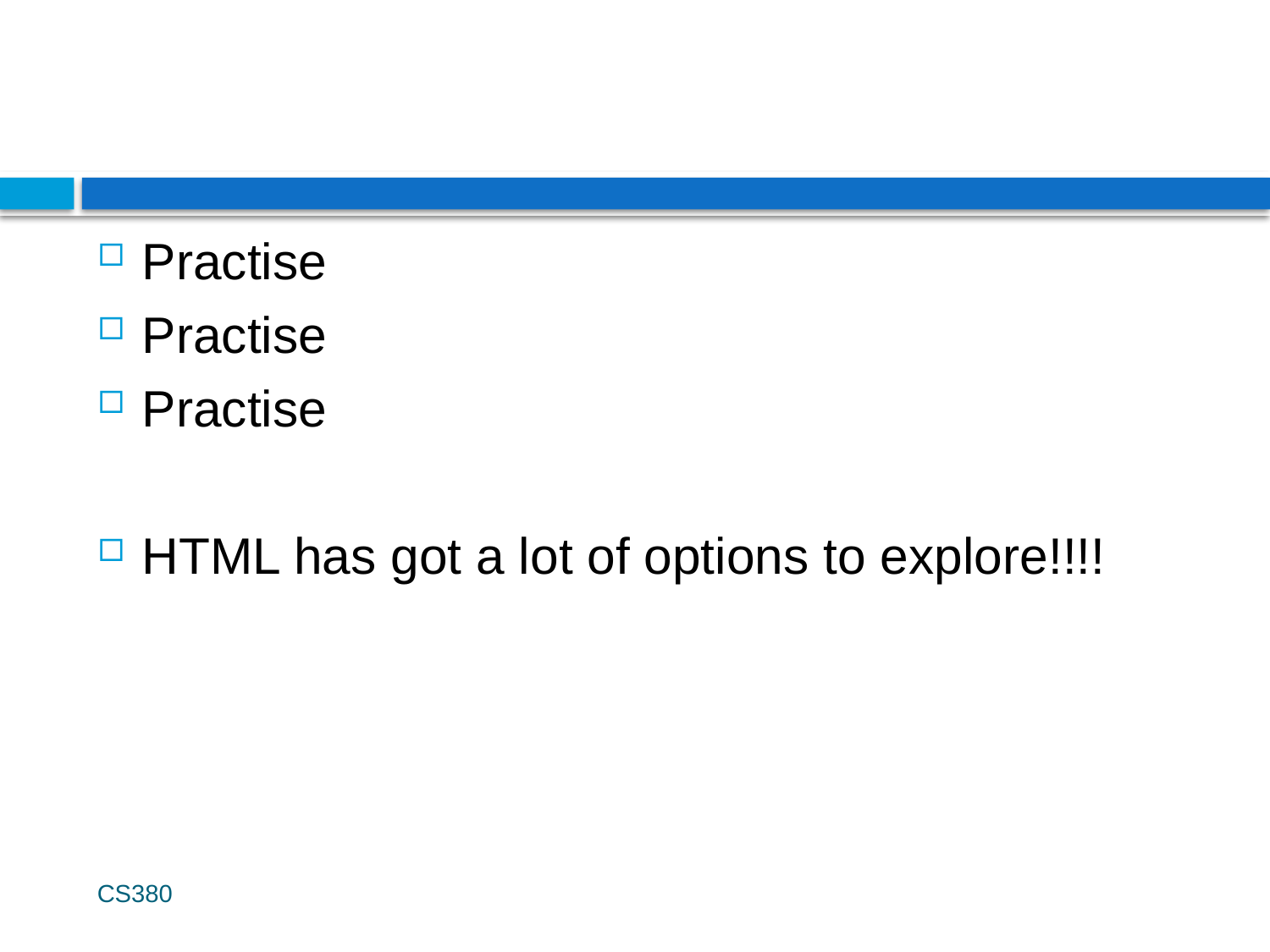

#
52
Practise
Practise
Practise

HTML has got a lot of options to explore!!!!

CS380